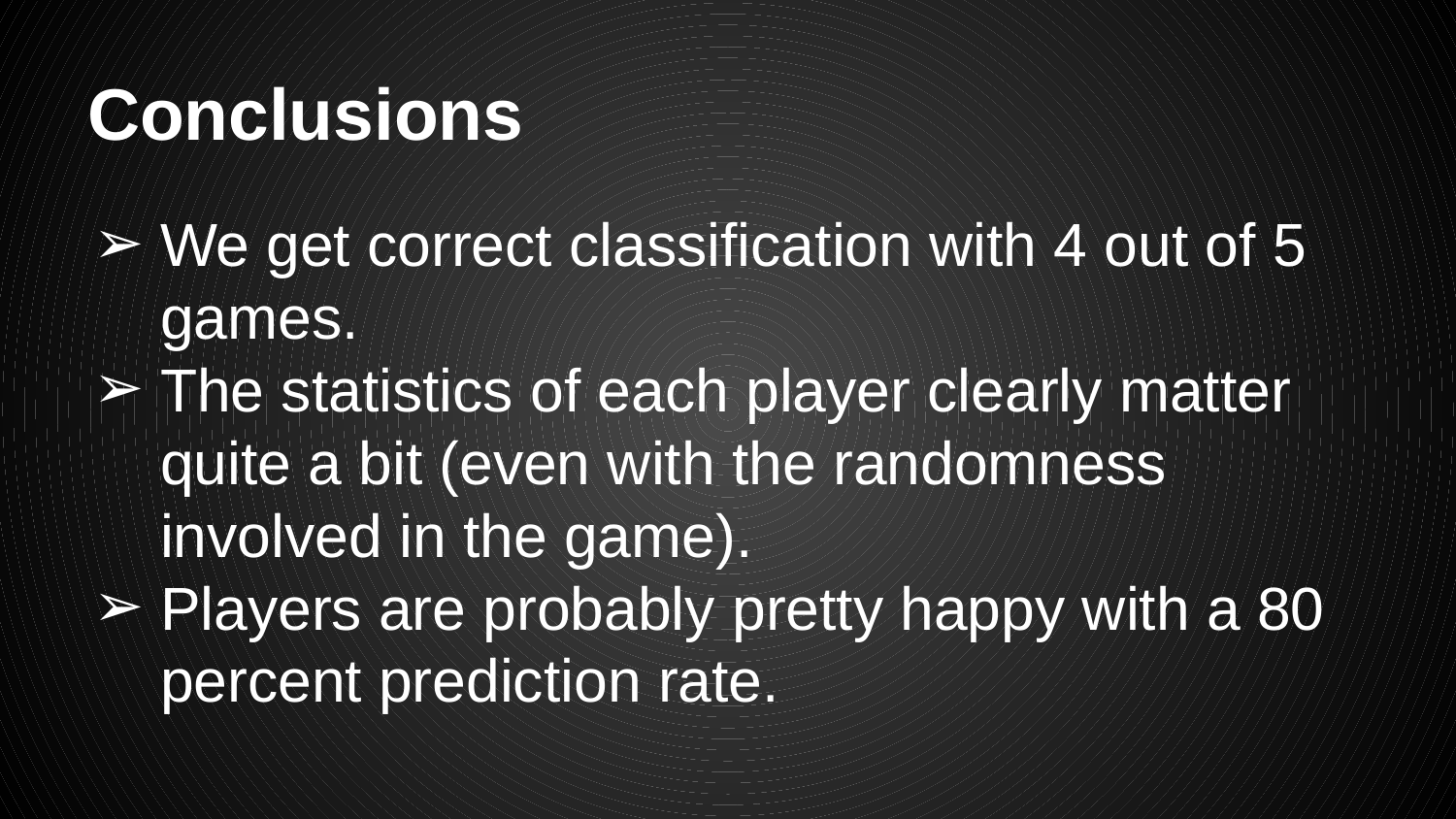

# Conclusions
We get correct classification with 4 out of 5 games.
The statistics of each player clearly matter quite a bit (even with the randomness involved in the game).
Players are probably pretty happy with a 80 percent prediction rate.